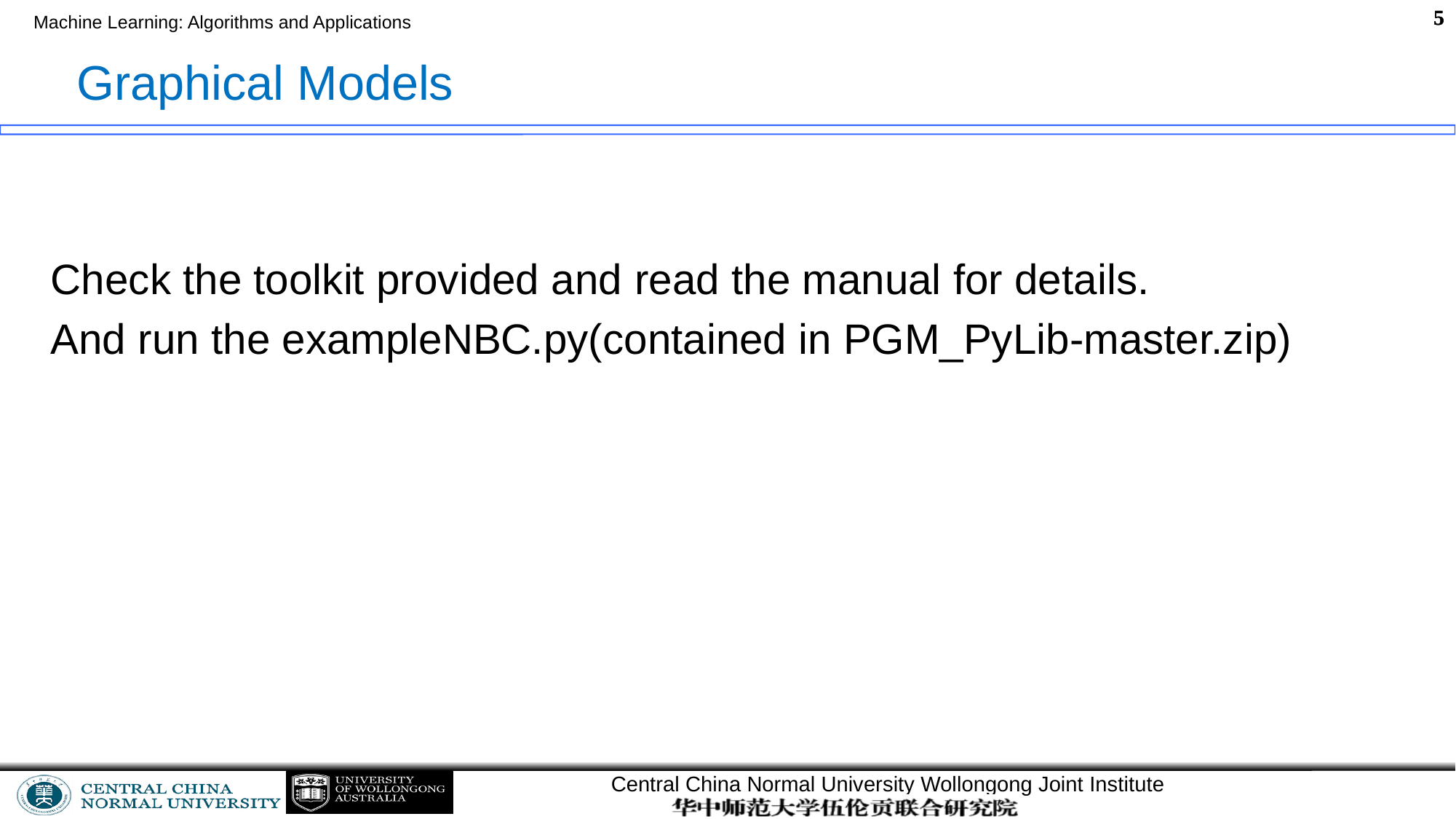

# Graphical Models
Check the toolkit provided and read the manual for details.
And run the exampleNBC.py(contained in PGM_PyLib-master.zip)